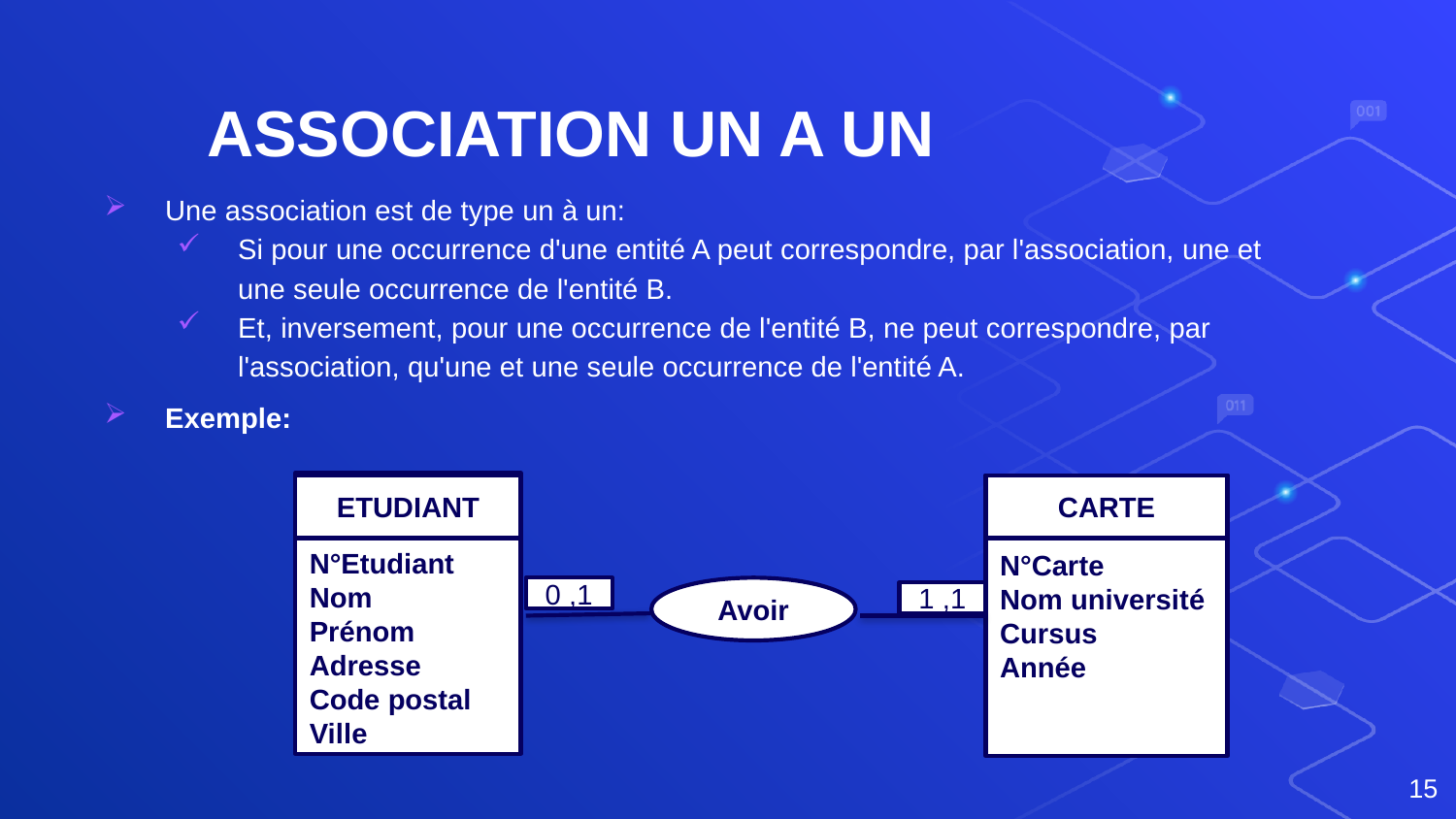

# ASSOCIATION UN A UN
Une association est de type un à un:
Si pour une occurrence d'une entité A peut correspondre, par l'association, une et une seule occurrence de l'entité B.
Et, inversement, pour une occurrence de l'entité B, ne peut correspondre, par l'association, qu'une et une seule occurrence de l'entité A.
Exemple:

N°Etudiant
Nom
Prénom
Adresse
Code postal
Ville

N°Carte
Nom université
Cursus
Année
ETUDIANT
CARTE
0 ,1
Avoir
1 ,1
15